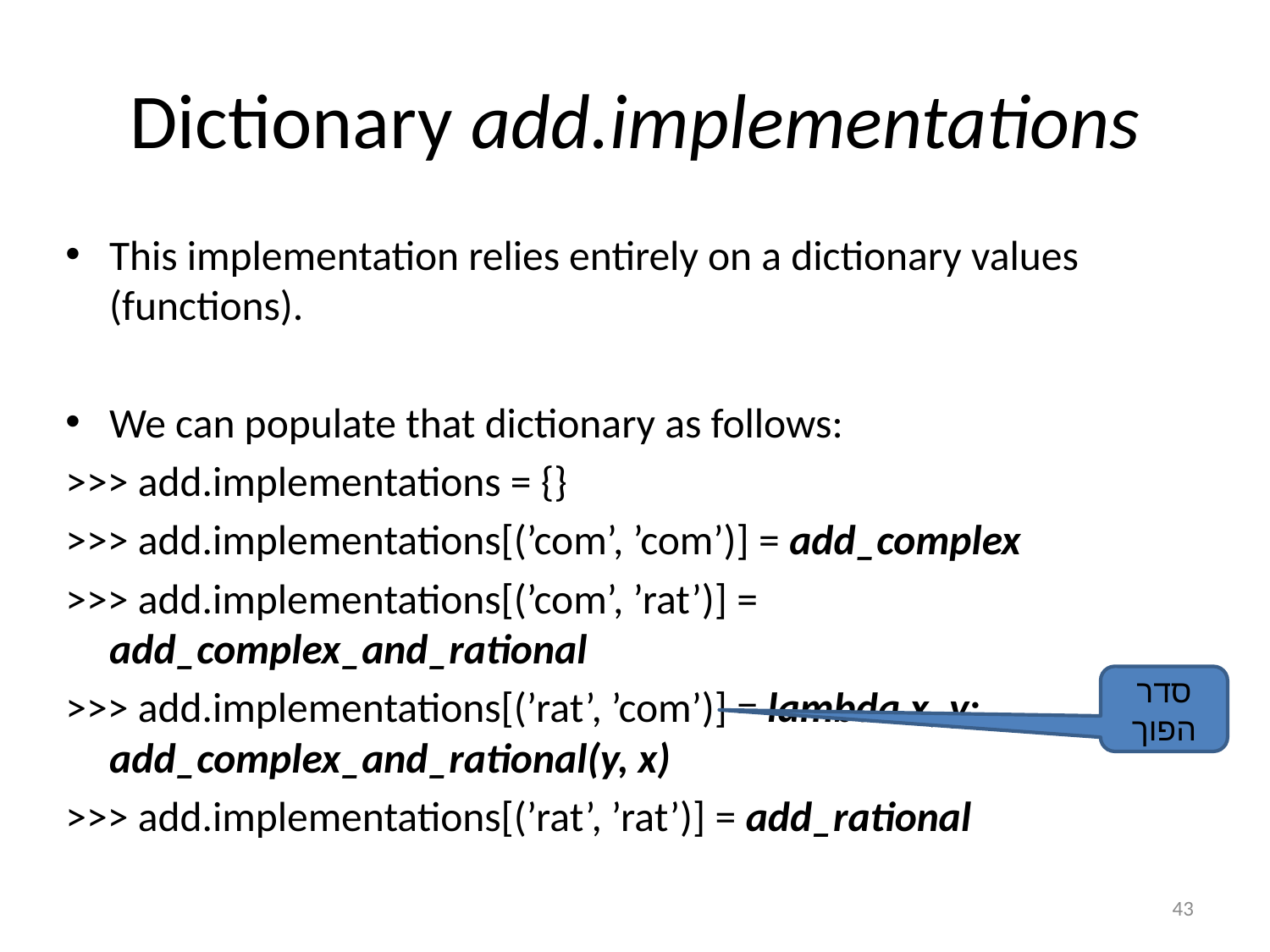

# Dictionary add.implementations
This implementation relies entirely on a dictionary values (functions).

We can populate that dictionary as follows:
>>> add.implementations = {}
>>> add.implementations[(’com’, ’com’)] = add_complex
>>> add.implementations[(’com’, ’rat’)] = add_complex_and_rational
>>> add.implementations[(’rat’, ’com’)] = lambda x, y: add_complex_and_rational(y, x)
>>> add.implementations[(’rat’, ’rat’)] = add_rational
סדר הפוך
43